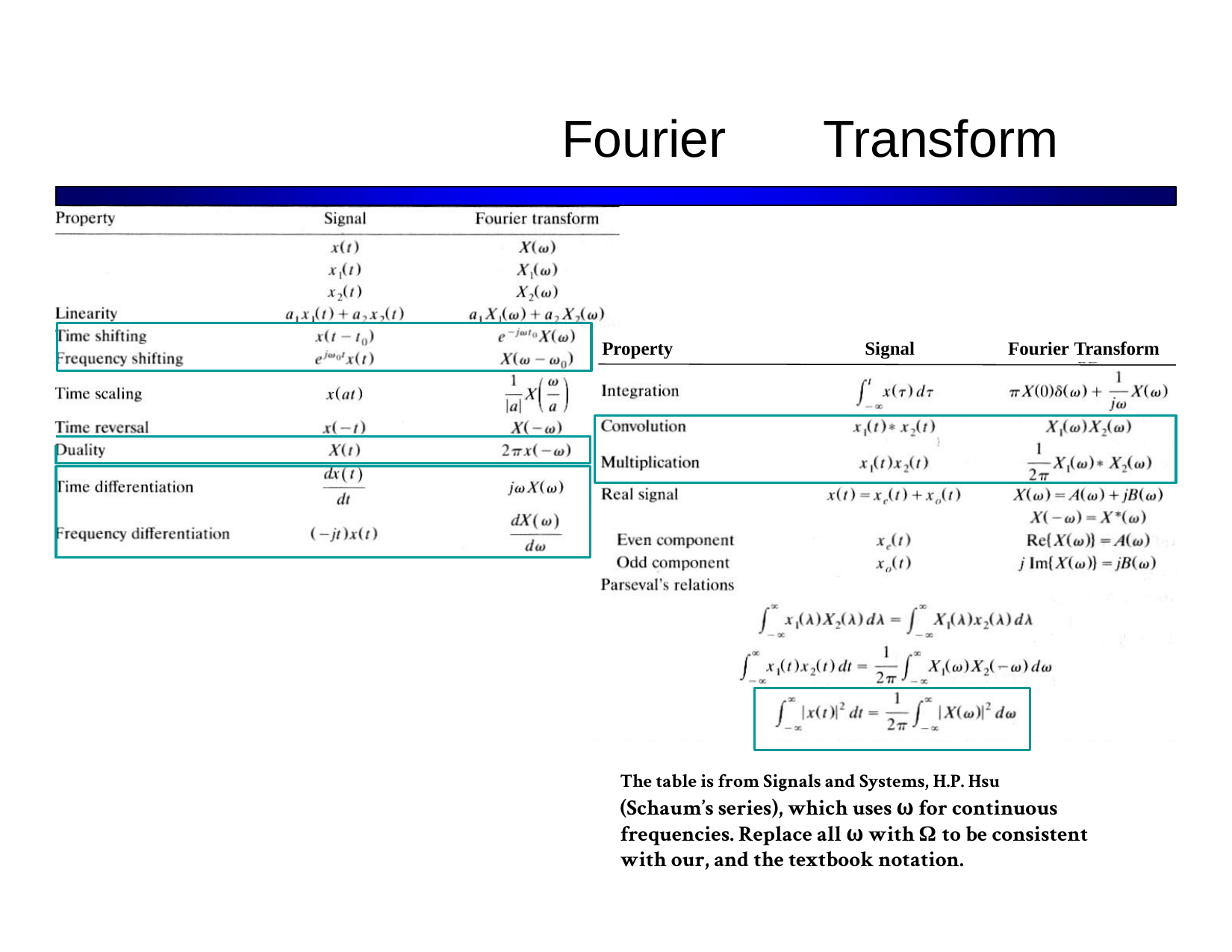

Fourier
Transform

Property
Signal
Fourier Transform

The table is from Signals and Systems, H.P. Hsu
(Schaum’s series), which uses ω for continuous frequencies. Replace all ω with Ω to be consistent with our, and the textbook notation.